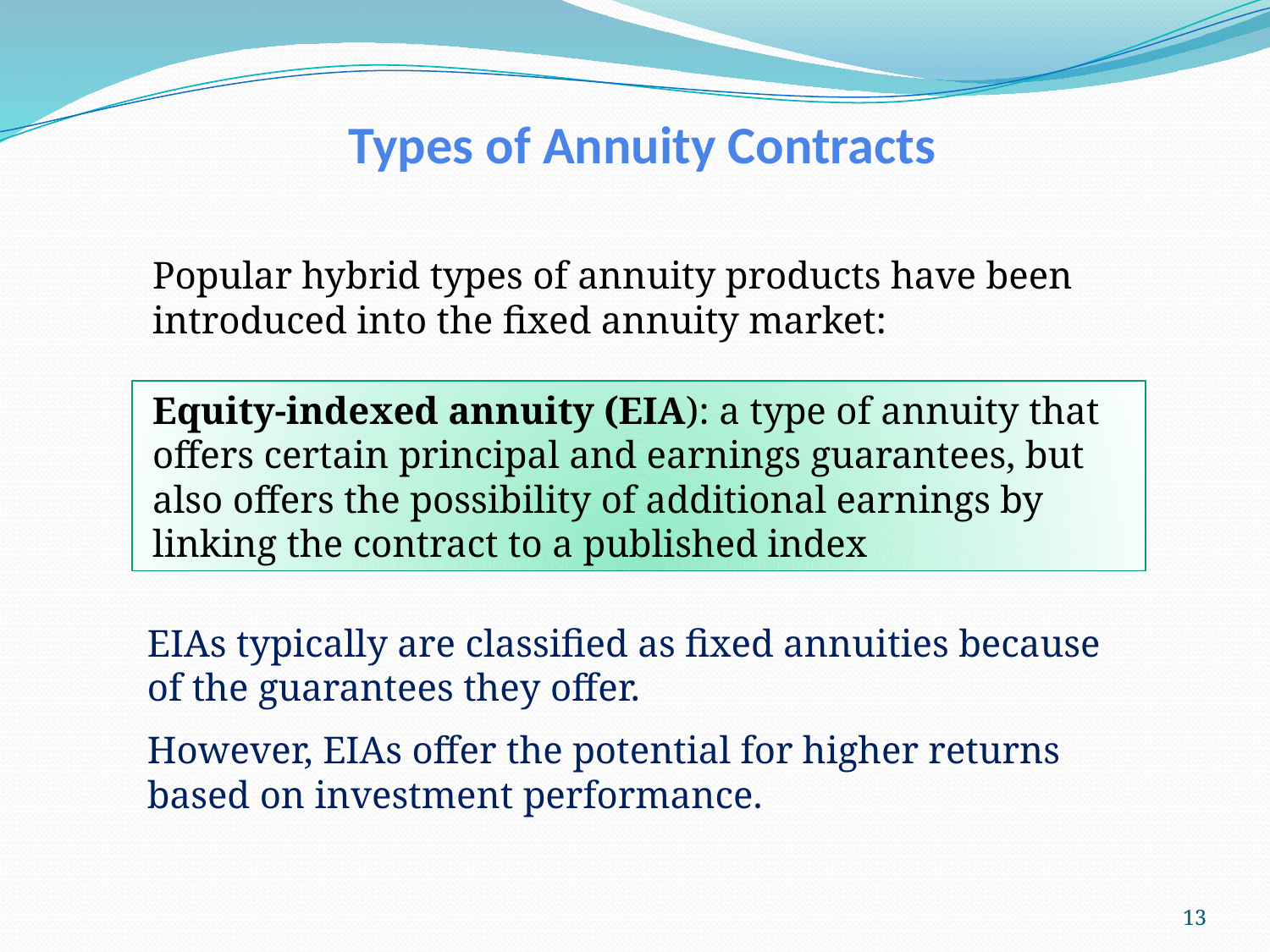

Types of Annuity Contracts
Popular hybrid types of annuity products have been introduced into the fixed annuity market:
Equity-indexed annuity (EIA): a type of annuity that offers certain principal and earnings guarantees, but also offers the possibility of additional earnings by linking the contract to a published index
EIAs typically are classified as fixed annuities because of the guarantees they offer.
However, EIAs offer the potential for higher returns based on investment performance.
13